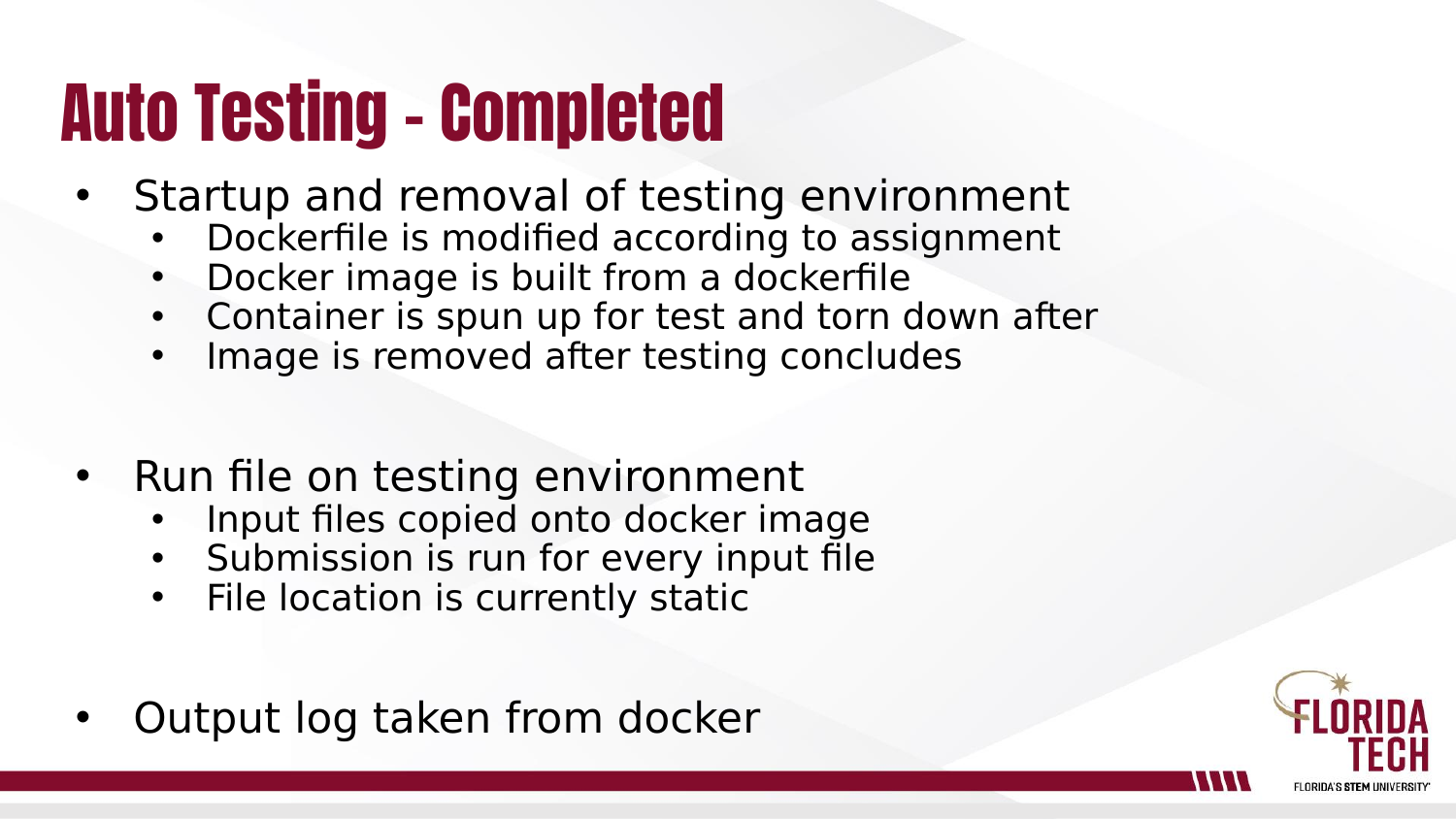

# Auto Testing - Completed
Startup and removal of testing environment
Dockerfile is modified according to assignment
Docker image is built from a dockerfile
Container is spun up for test and torn down after
Image is removed after testing concludes

Run file on testing environment
Input files copied onto docker image
Submission is run for every input file
File location is currently static

Output log taken from docker